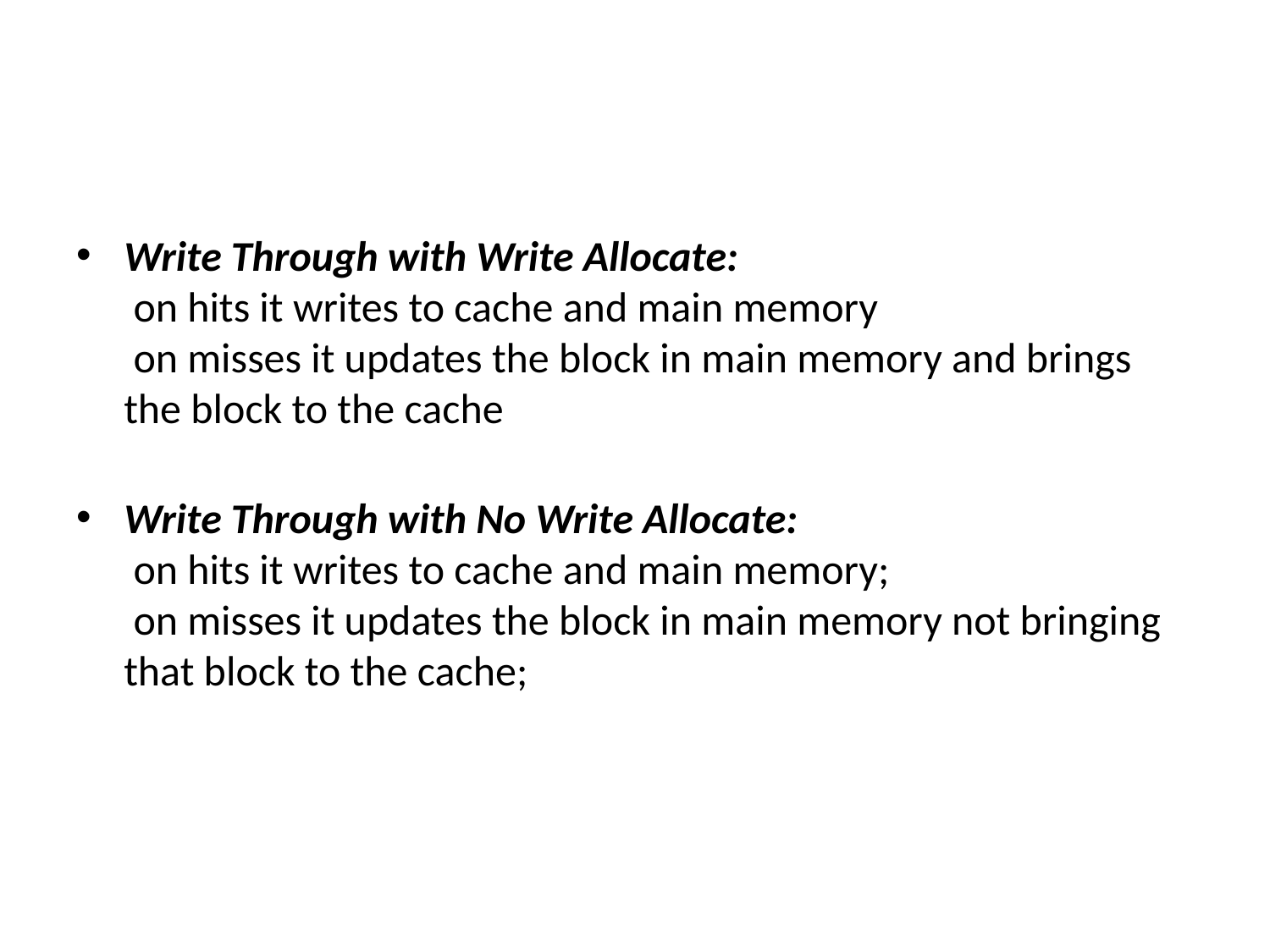

#
Write Through with Write Allocate: 
 on hits it writes to cache and main memory 
 on misses it updates the block in main memory and brings the block to the cache
Write Through with No Write Allocate: 
 on hits it writes to cache and main memory; 
 on misses it updates the block in main memory not bringing that block to the cache;